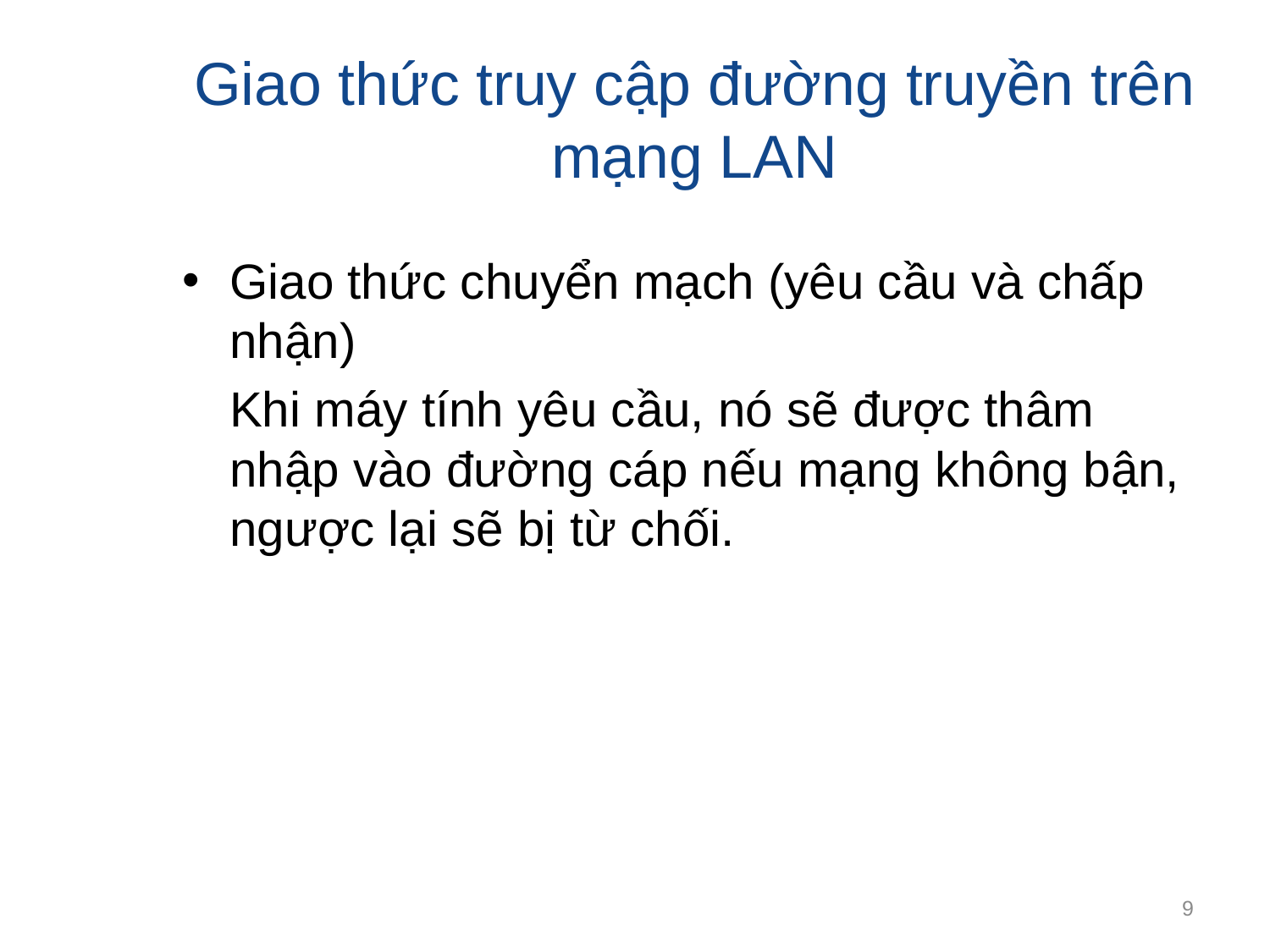

# Giao thức truy cập đường truyền trên mạng LAN
Giao thức chuyển mạch (yêu cầu và chấp nhận)
	Khi máy tính yêu cầu, nó sẽ được thâm nhập vào đường cáp nếu mạng không bận, ngược lại sẽ bị từ chối.
9